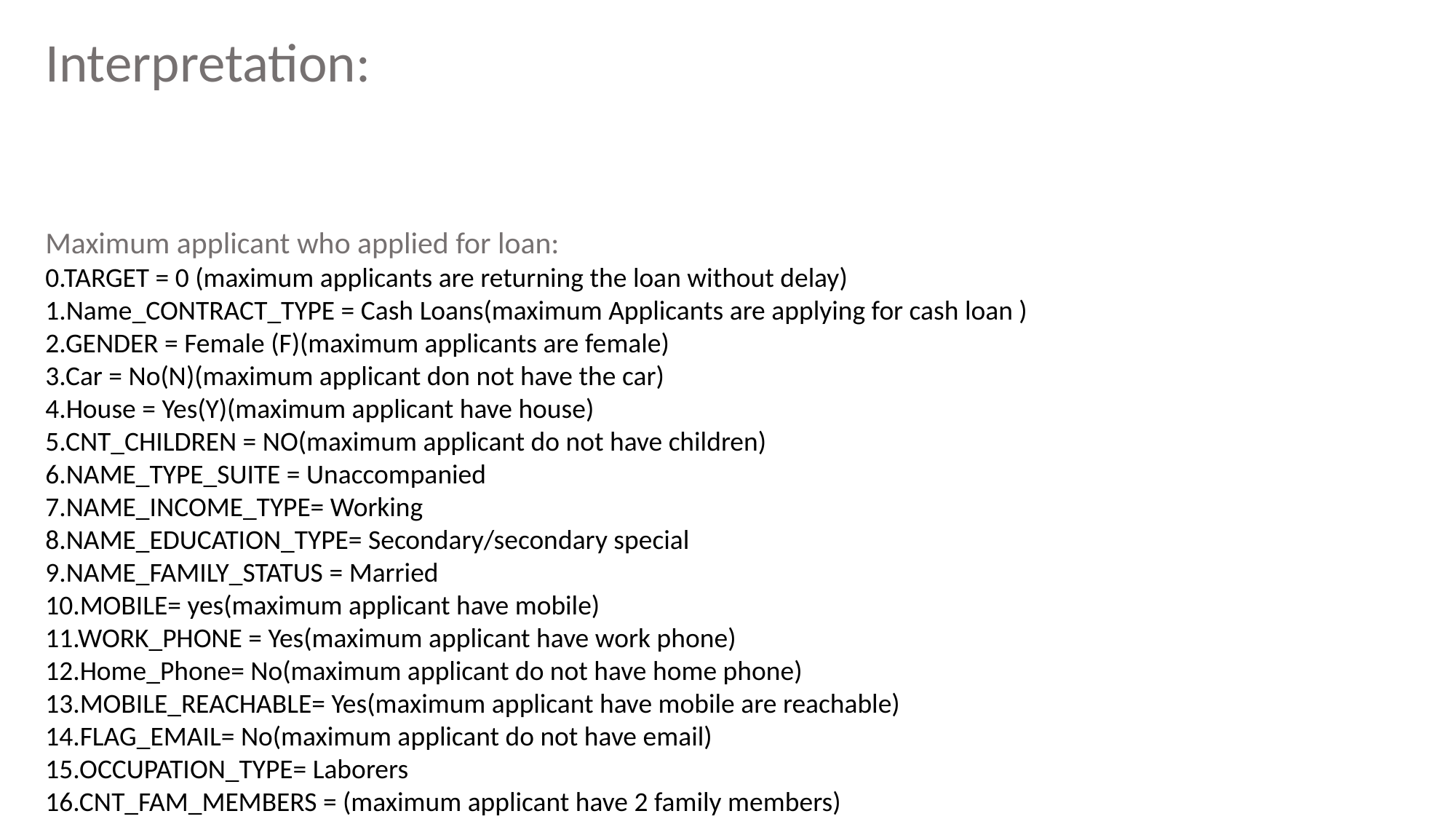

Interpretation:

Maximum applicant who applied for loan:
0.TARGET = 0 (maximum applicants are returning the loan without delay)
1.Name_CONTRACT_TYPE = Cash Loans(maximum Applicants are applying for cash loan )
2.GENDER = Female (F)(maximum applicants are female)
3.Car = No(N)(maximum applicant don not have the car)
4.House = Yes(Y)(maximum applicant have house)
5.CNT_CHILDREN = NO(maximum applicant do not have children)
6.NAME_TYPE_SUITE = Unaccompanied
7.NAME_INCOME_TYPE= Working
8.NAME_EDUCATION_TYPE= Secondary/secondary special
9.NAME_FAMILY_STATUS = Married
10.MOBILE= yes(maximum applicant have mobile)
11.WORK_PHONE = Yes(maximum applicant have work phone)
12.Home_Phone= No(maximum applicant do not have home phone)
13.MOBILE_REACHABLE= Yes(maximum applicant have mobile are reachable)
14.FLAG_EMAIL= No(maximum applicant do not have email)
15.OCCUPATION_TYPE= Laborers
16.CNT_FAM_MEMBERS = (maximum applicant have 2 family members)
17.TOTAL_DOC_SUBMITTED=1(maximum applicant have submitted one document)